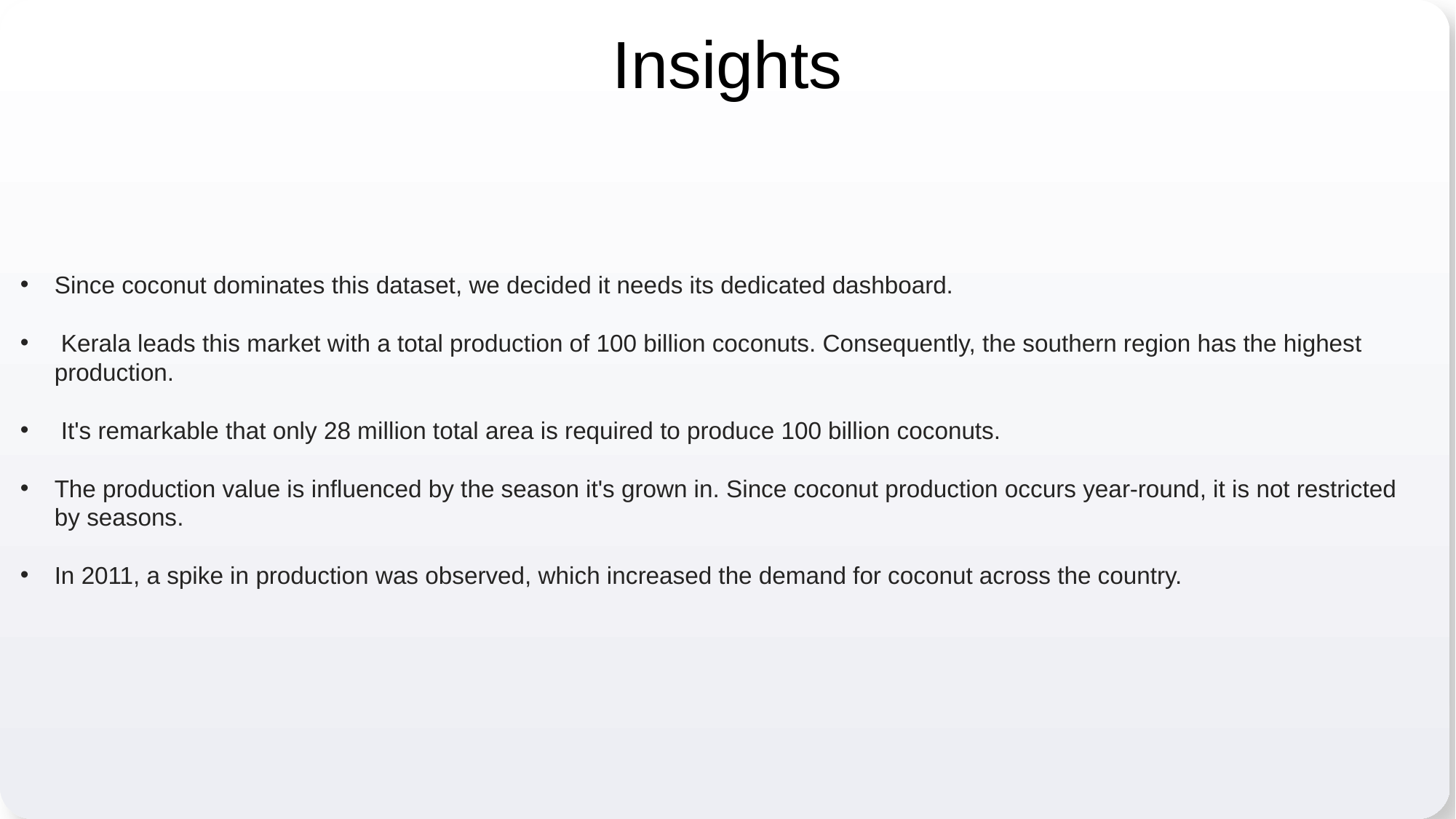

Since coconut dominates this dataset, we decided it needs its dedicated dashboard.

 Kerala leads this market with a total production of 100 billion coconuts. Consequently, the southern region has the highest production.

 It's remarkable that only 28 million total area is required to produce 100 billion coconuts.

The production value is influenced by the season it's grown in. Since coconut production occurs year-round, it is not restricted by seasons.

In 2011, a spike in production was observed, which increased the demand for coconut across the country.

Insights